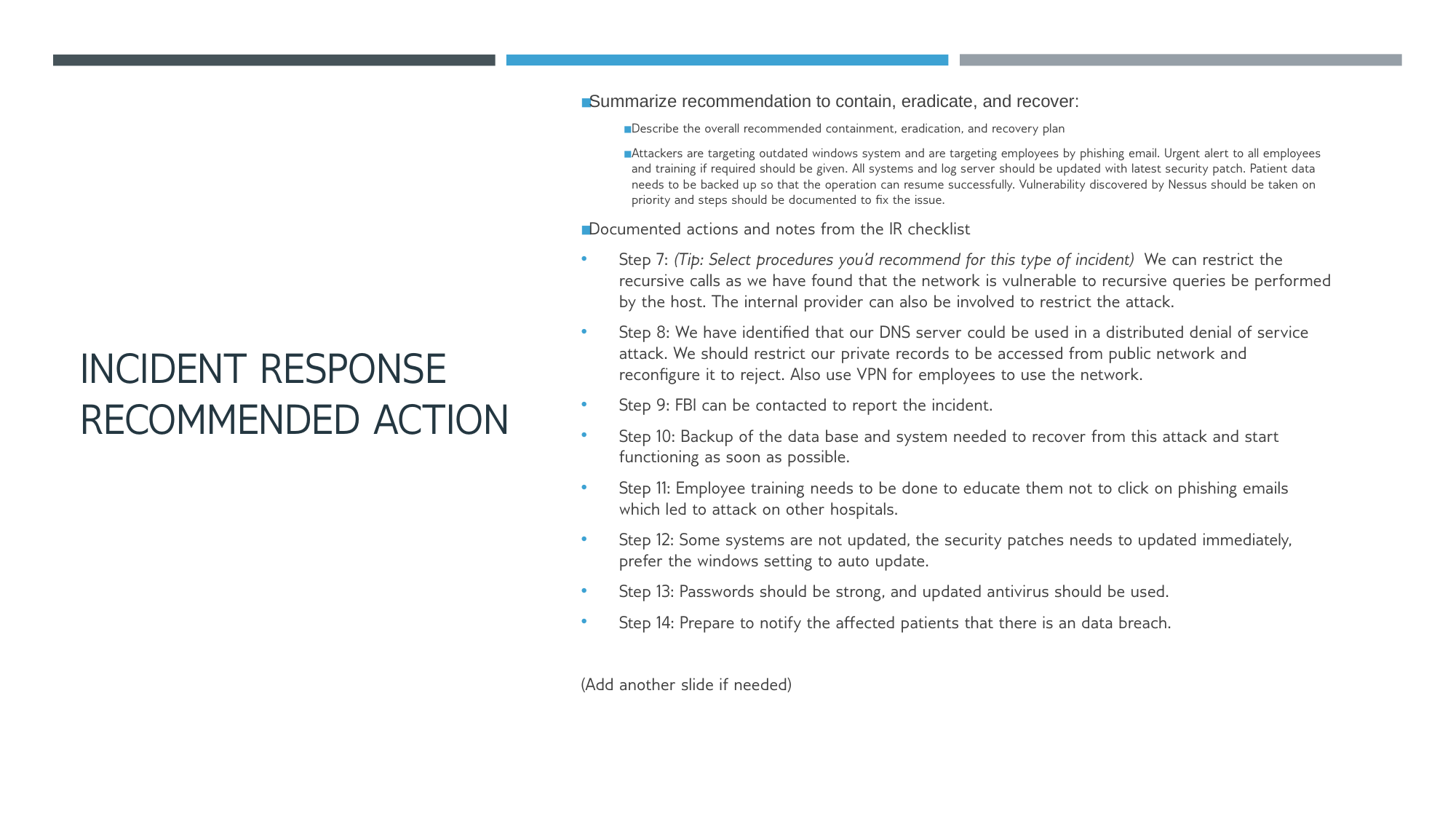

# INCIDENT RESPONSE RECOMMENDED ACTION
Summarize recommendation to contain, eradicate, and recover:
Describe the overall recommended containment, eradication, and recovery plan
Attackers are targeting outdated windows system and are targeting employees by phishing email. Urgent alert to all employees and training if required should be given. All systems and log server should be updated with latest security patch. Patient data needs to be backed up so that the operation can resume successfully. Vulnerability discovered by Nessus should be taken on priority and steps should be documented to fix the issue.
Documented actions and notes from the IR checklist
Step 7: (Tip: Select procedures you’d recommend for this type of incident)  We can restrict the recursive calls as we have found that the network is vulnerable to recursive queries be performed by the host. The internal provider can also be involved to restrict the attack.
Step 8: We have identified that our DNS server could be used in a distributed denial of service attack. We should restrict our private records to be accessed from public network and reconfigure it to reject. Also use VPN for employees to use the network.
Step 9: FBI can be contacted to report the incident.
Step 10: Backup of the data base and system needed to recover from this attack and start functioning as soon as possible.
Step 11: Employee training needs to be done to educate them not to click on phishing emails which led to attack on other hospitals.
Step 12: Some systems are not updated, the security patches needs to updated immediately, prefer the windows setting to auto update.
Step 13: Passwords should be strong, and updated antivirus should be used.
Step 14: Prepare to notify the affected patients that there is an data breach.

(Add another slide if needed)